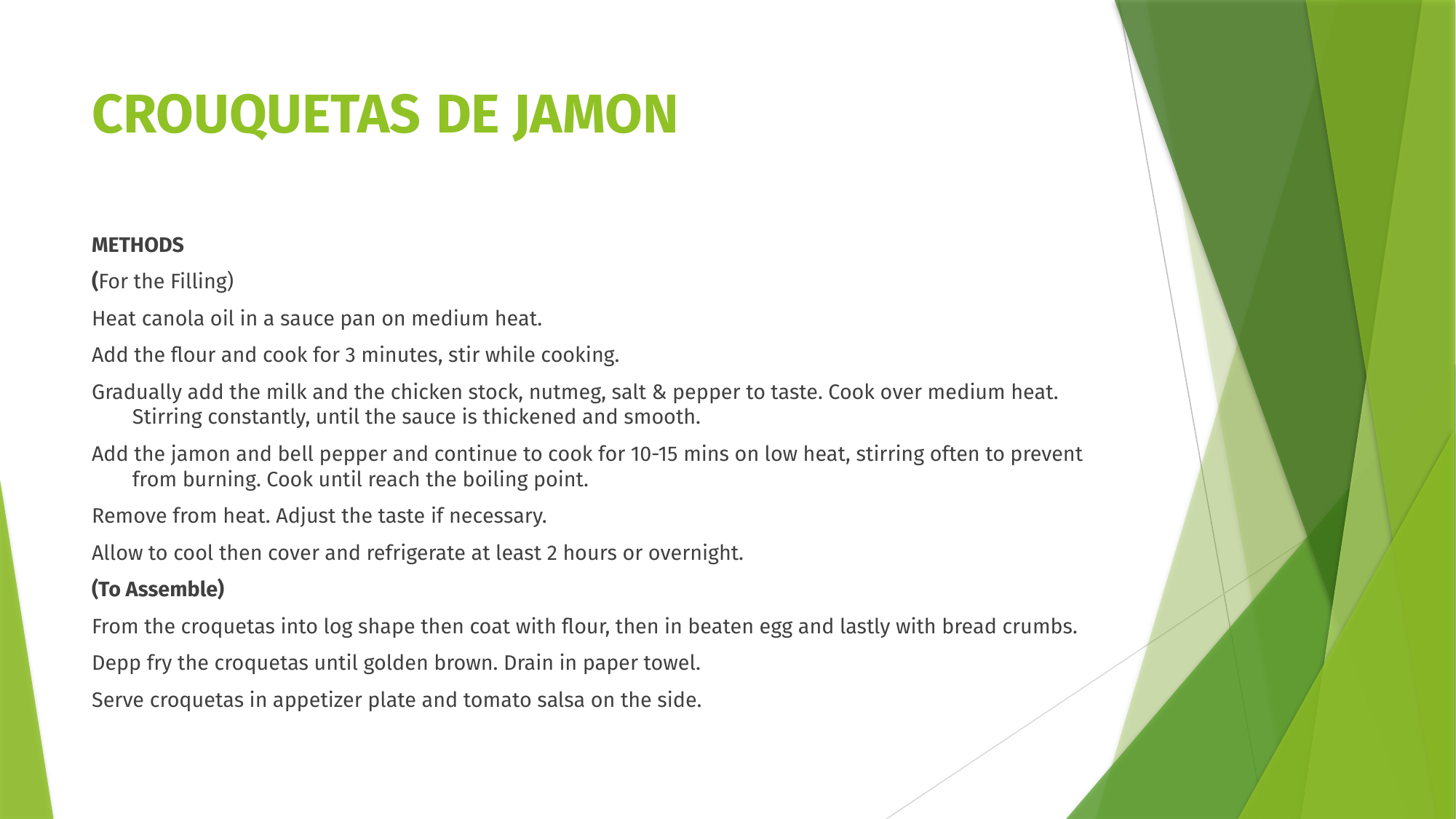

# CROUQUETAS DE JAMON
METHODS
(For the Filling)
Heat canola oil in a sauce pan on medium heat.
Add the flour and cook for 3 minutes, stir while cooking.
Gradually add the milk and the chicken stock, nutmeg, salt & pepper to taste. Cook over medium heat. Stirring constantly, until the sauce is thickened and smooth.
Add the jamon and bell pepper and continue to cook for 10-15 mins on low heat, stirring often to prevent from burning. Cook until reach the boiling point.
Remove from heat. Adjust the taste if necessary.
Allow to cool then cover and refrigerate at least 2 hours or overnight.
(To Assemble)
From the croquetas into log shape then coat with flour, then in beaten egg and lastly with bread crumbs.
Depp fry the croquetas until golden brown. Drain in paper towel.
Serve croquetas in appetizer plate and tomato salsa on the side.